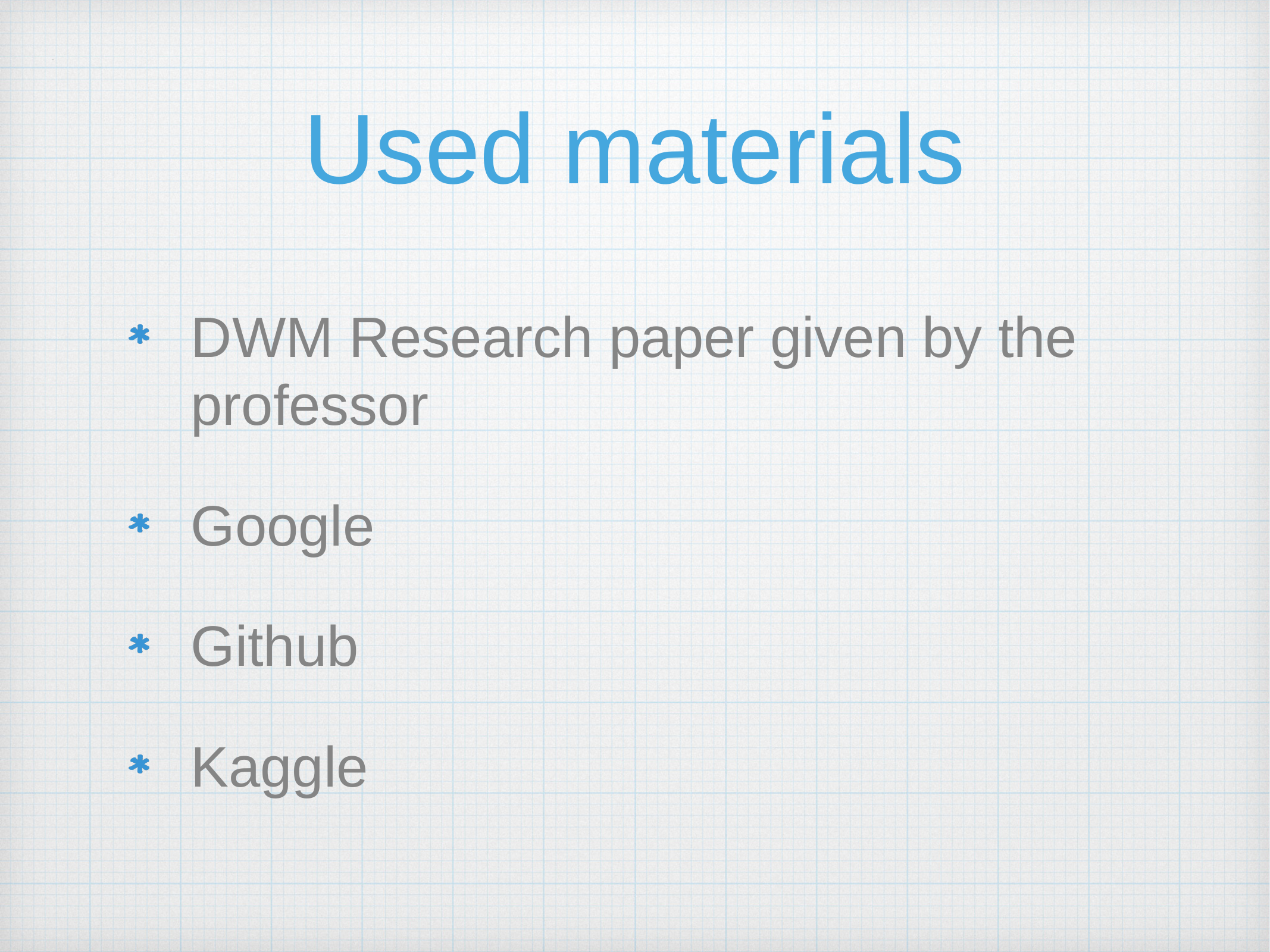

# Used materials
DWM Research paper given by the professor
Google
Github
Kaggle